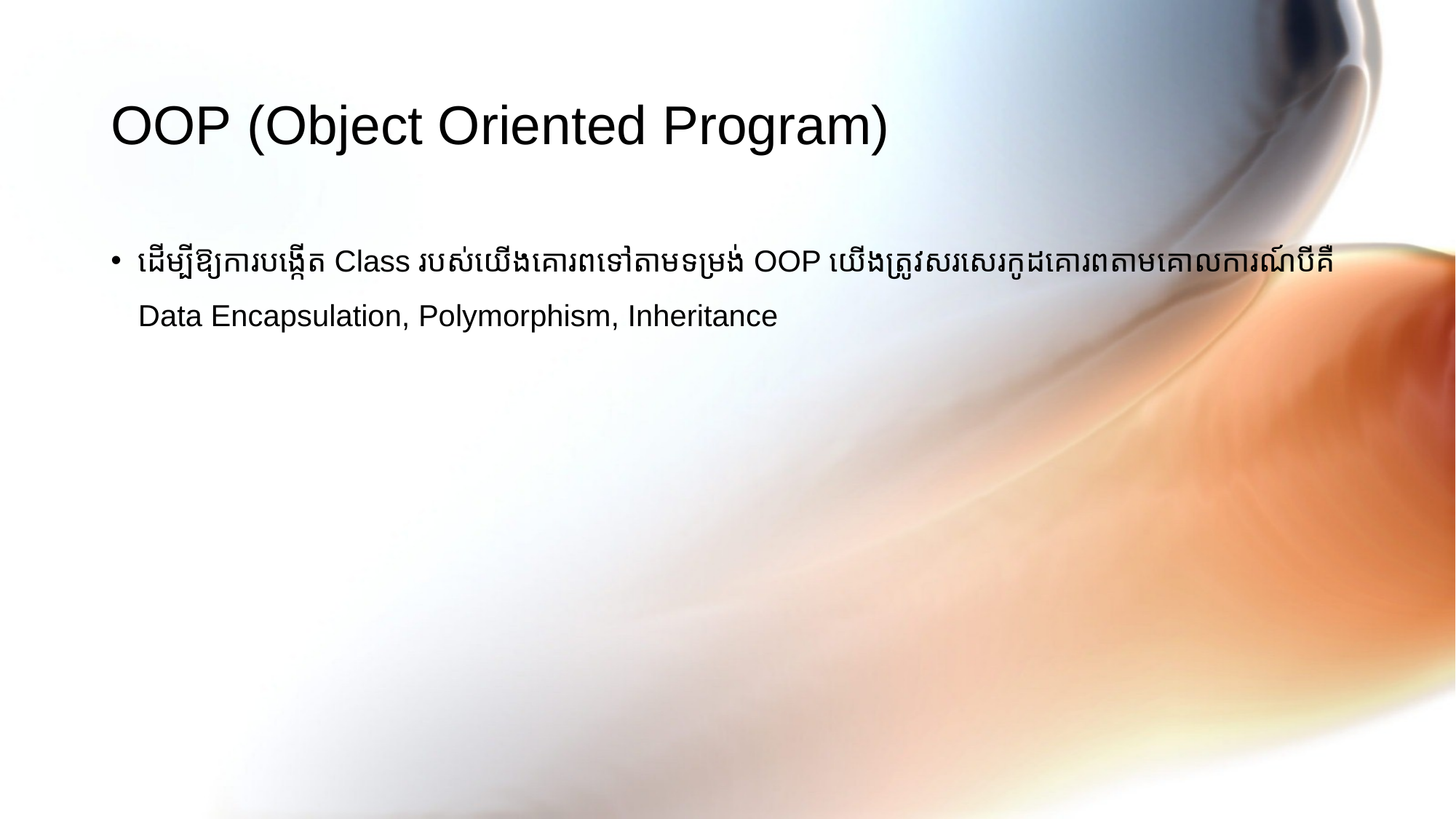

# OOP (Object Oriented Program)
ដើម្បីឱ្យការបង្កើត Class របស់យើងគោរពទៅតាមទម្រង់ OOP យើងត្រូវសរសេរកូដគោរពតាមគោលការណ៍បីគឺ Data Encapsulation, Polymorphism, Inheritance